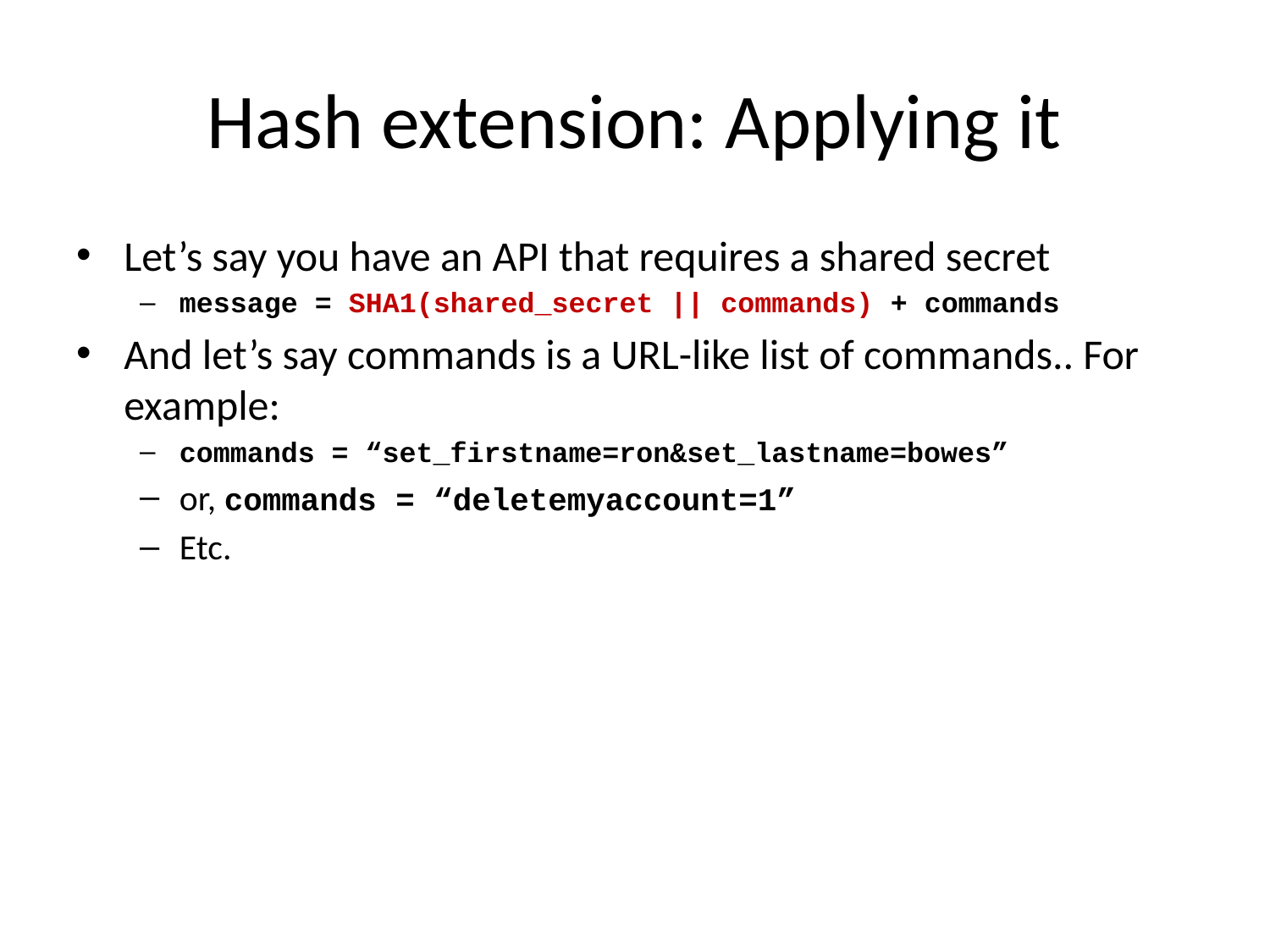

# Hash extension: Applying it
Let’s say you have an API that requires a shared secret
message = SHA1(shared_secret || commands) + commands
And let’s say commands is a URL-like list of commands.. For example:
commands = “set_firstname=ron&set_lastname=bowes”
or, commands = “deletemyaccount=1”
Etc.